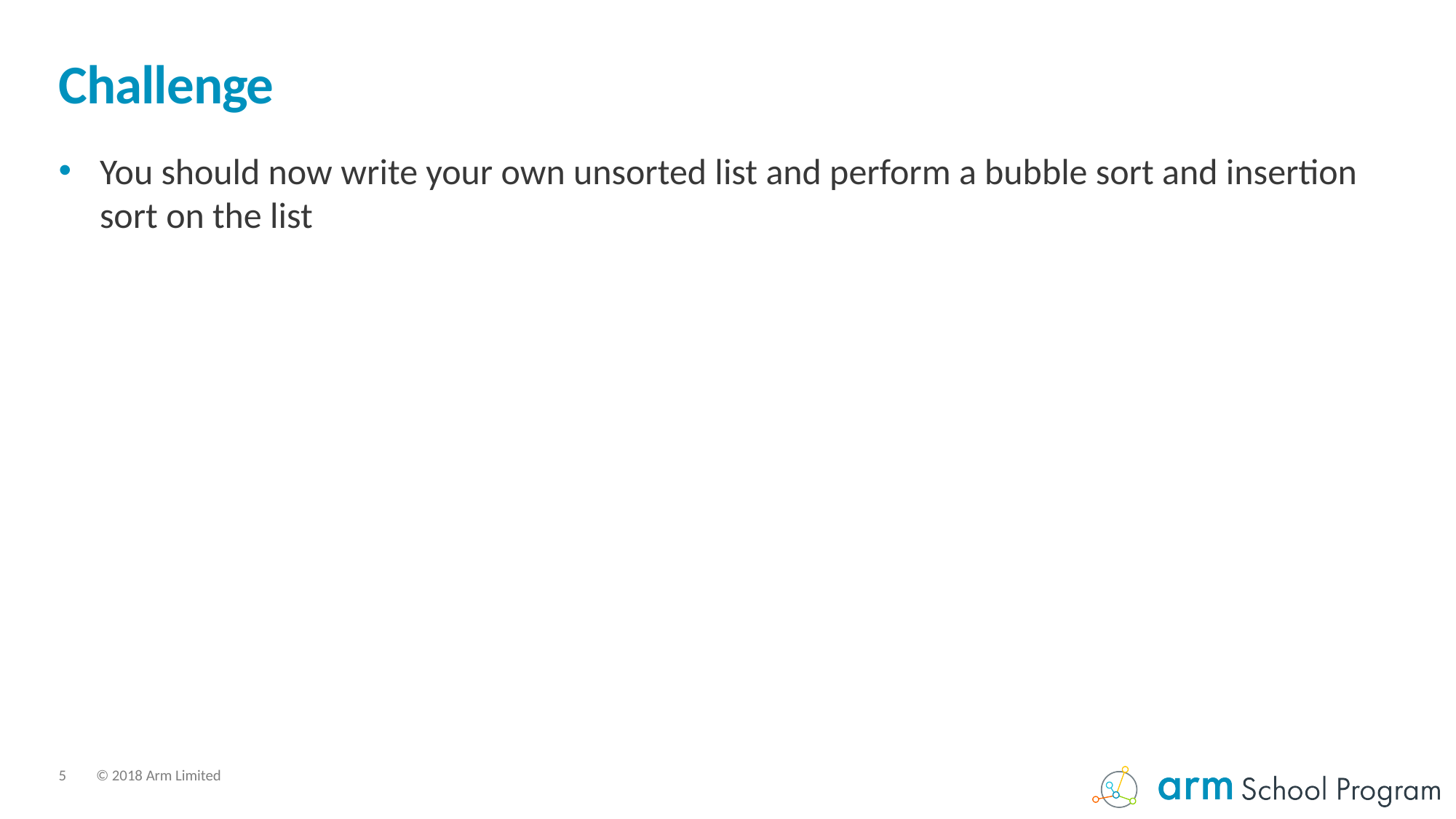

# Challenge
You should now write your own unsorted list and perform a bubble sort and insertion sort on the list